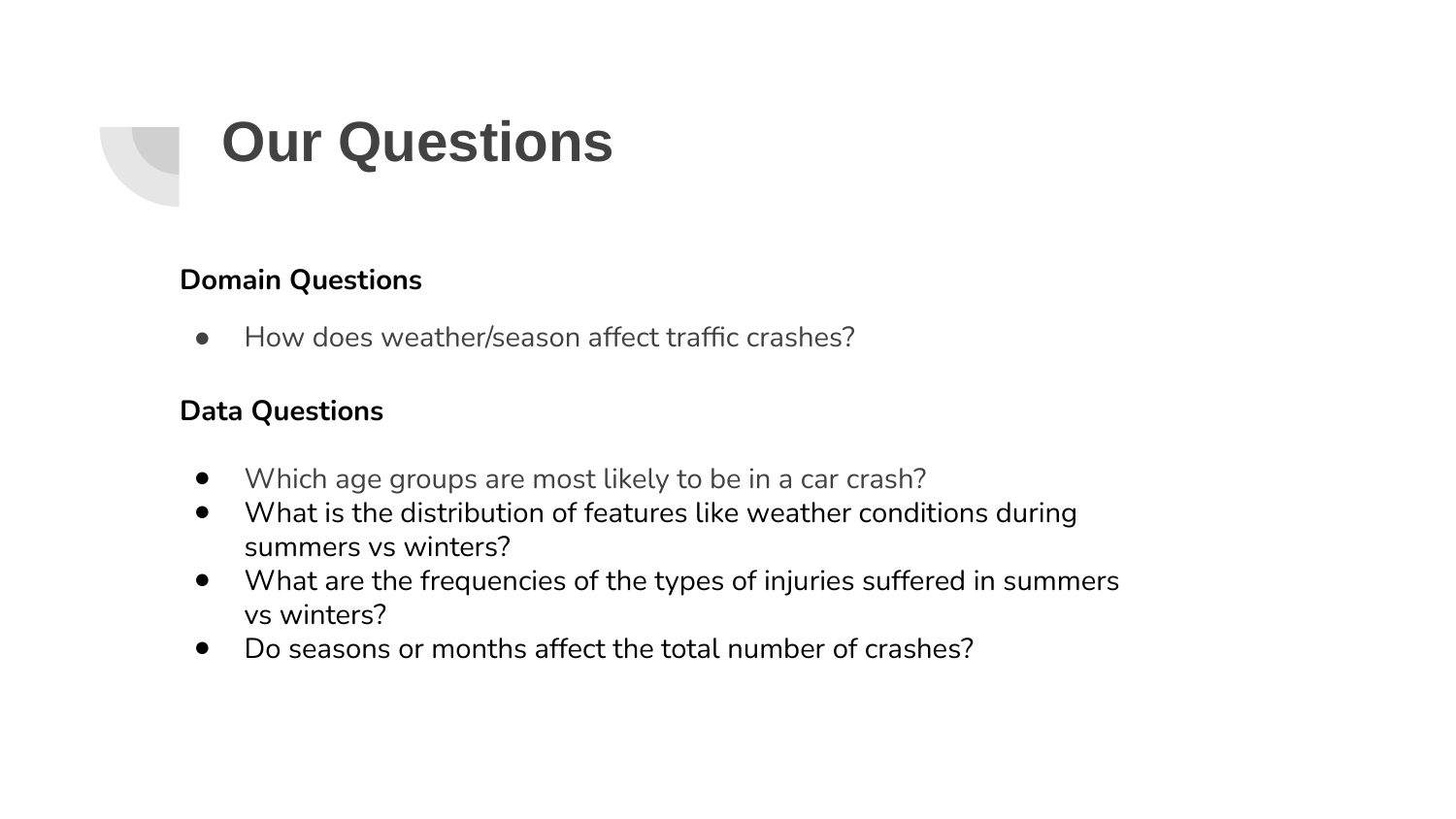

# Our Questions
Domain Questions
How does weather/season affect traffic crashes?
Data Questions
Which age groups are most likely to be in a car crash?
What is the distribution of features like weather conditions during summers vs winters?
What are the frequencies of the types of injuries suffered in summers vs winters?
Do seasons or months affect the total number of crashes?